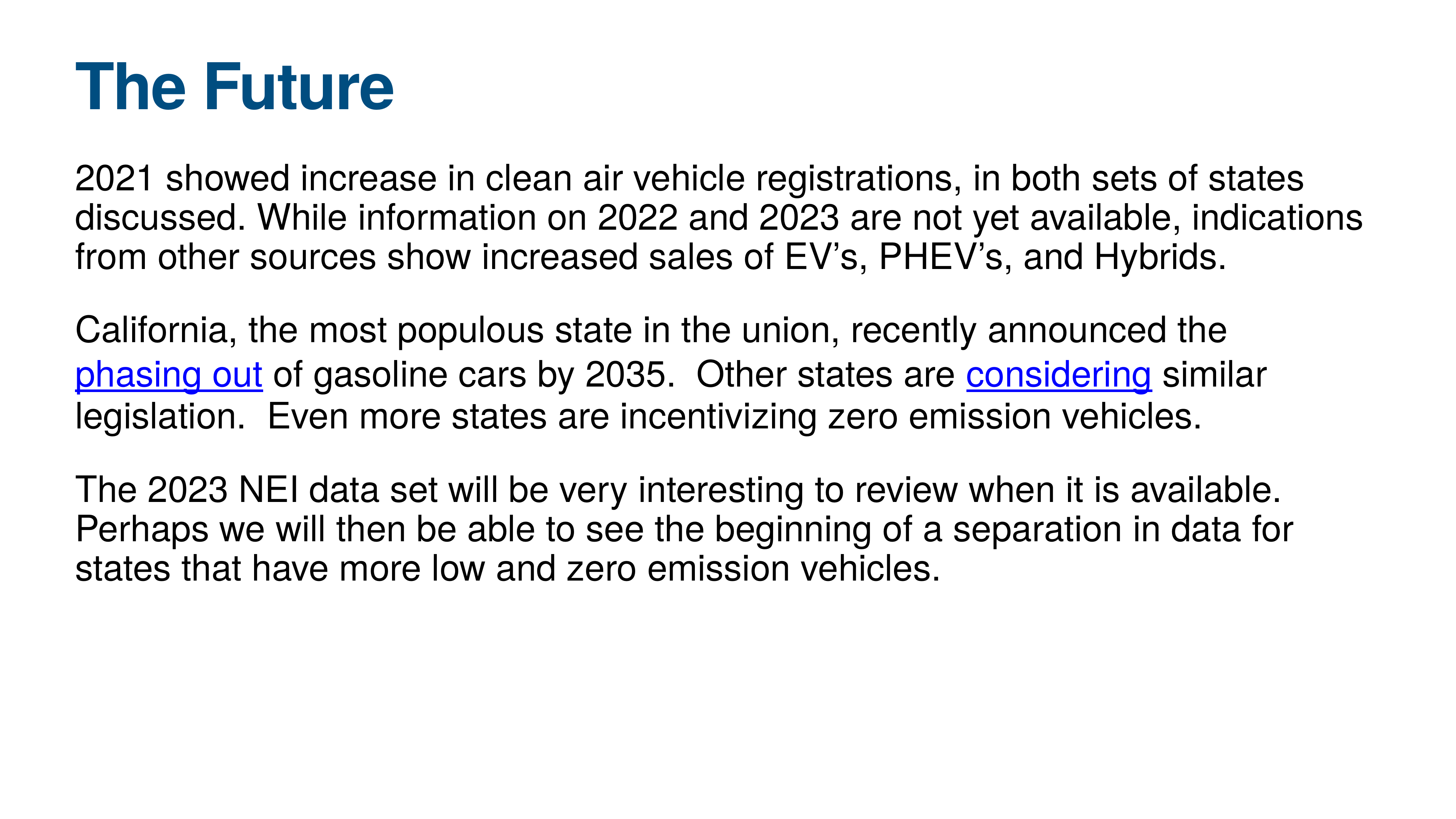

# The Future
2021 showed increase in clean air vehicle registrations, in both sets of states discussed. While information on 2022 and 2023 are not yet available, indications from other sources show increased sales of EV’s, PHEV’s, and Hybrids.
California, the most populous state in the union, recently announced the phasing out of gasoline cars by 2035.  Other states are considering similar legislation.  Even more states are incentivizing zero emission vehicles.
The 2023 NEI data set will be very interesting to review when it is available. Perhaps we will then be able to see the beginning of a separation in data for states that have more low and zero emission vehicles.